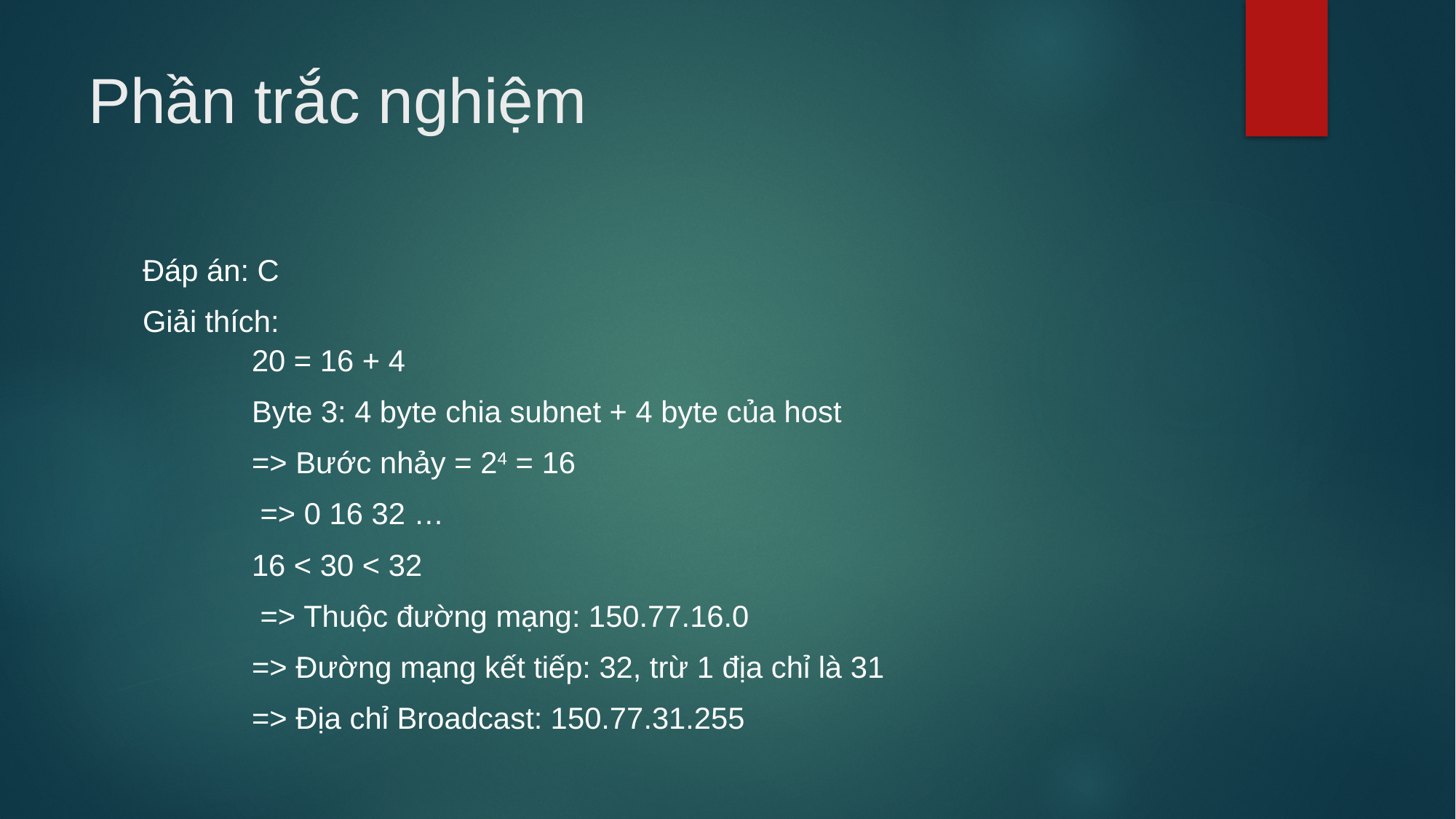

# Phần trắc nghiệm
Đáp án: C
Giải thích:
	20 = 16 + 4
	Byte 3: 4 byte chia subnet + 4 byte của host
	=> Bước nhảy = 24 = 16
	 => 0 16 32 …
	16 < 30 < 32
	 => Thuộc đường mạng: 150.77.16.0
	=> Đường mạng kết tiếp: 32, trừ 1 địa chỉ là 31
	=> Địa chỉ Broadcast: 150.77.31.255